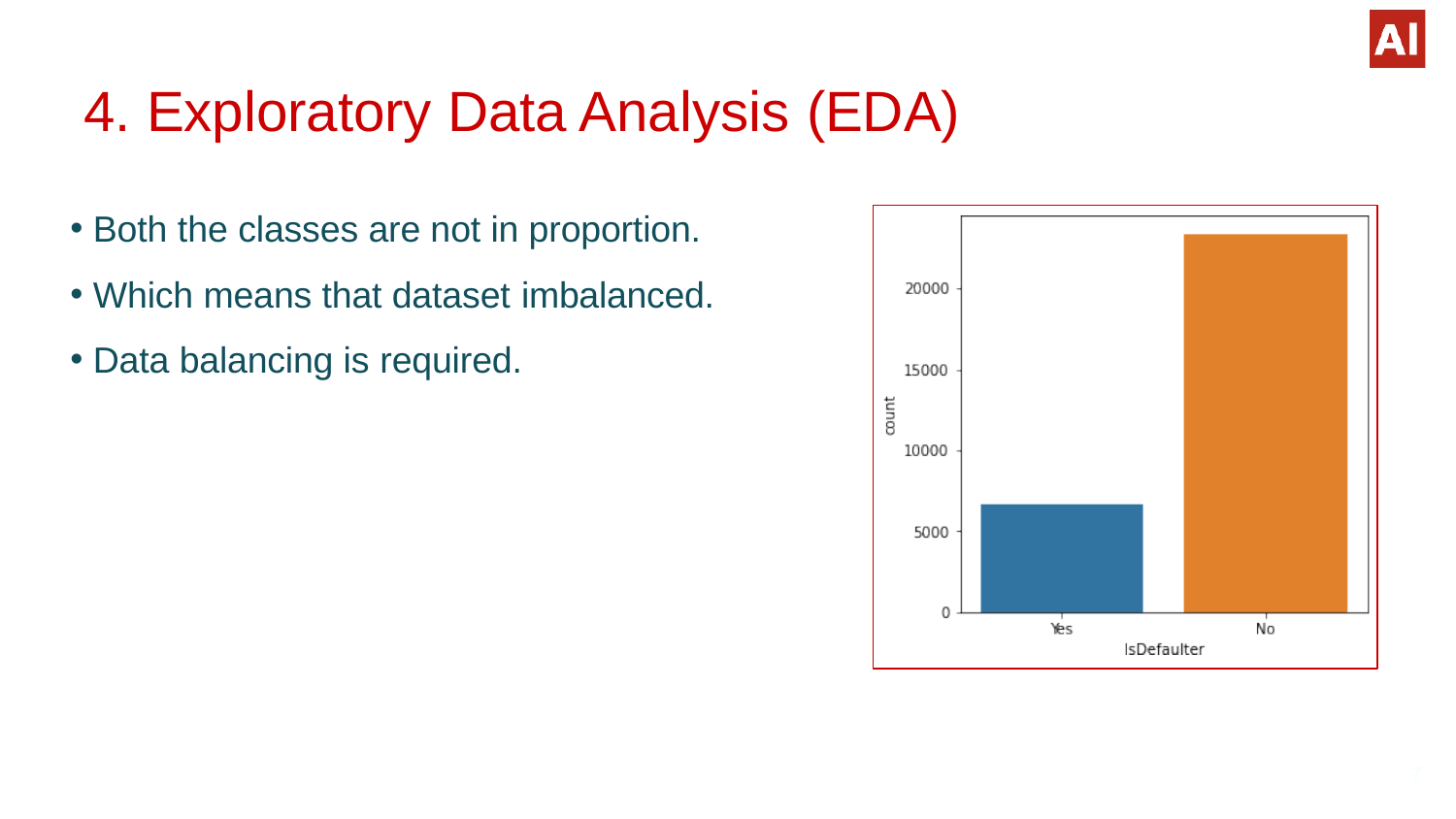

# 4. Exploratory Data Analysis (EDA)
Both the classes are not in proportion.
Which means that dataset imbalanced.
Data balancing is required.

7